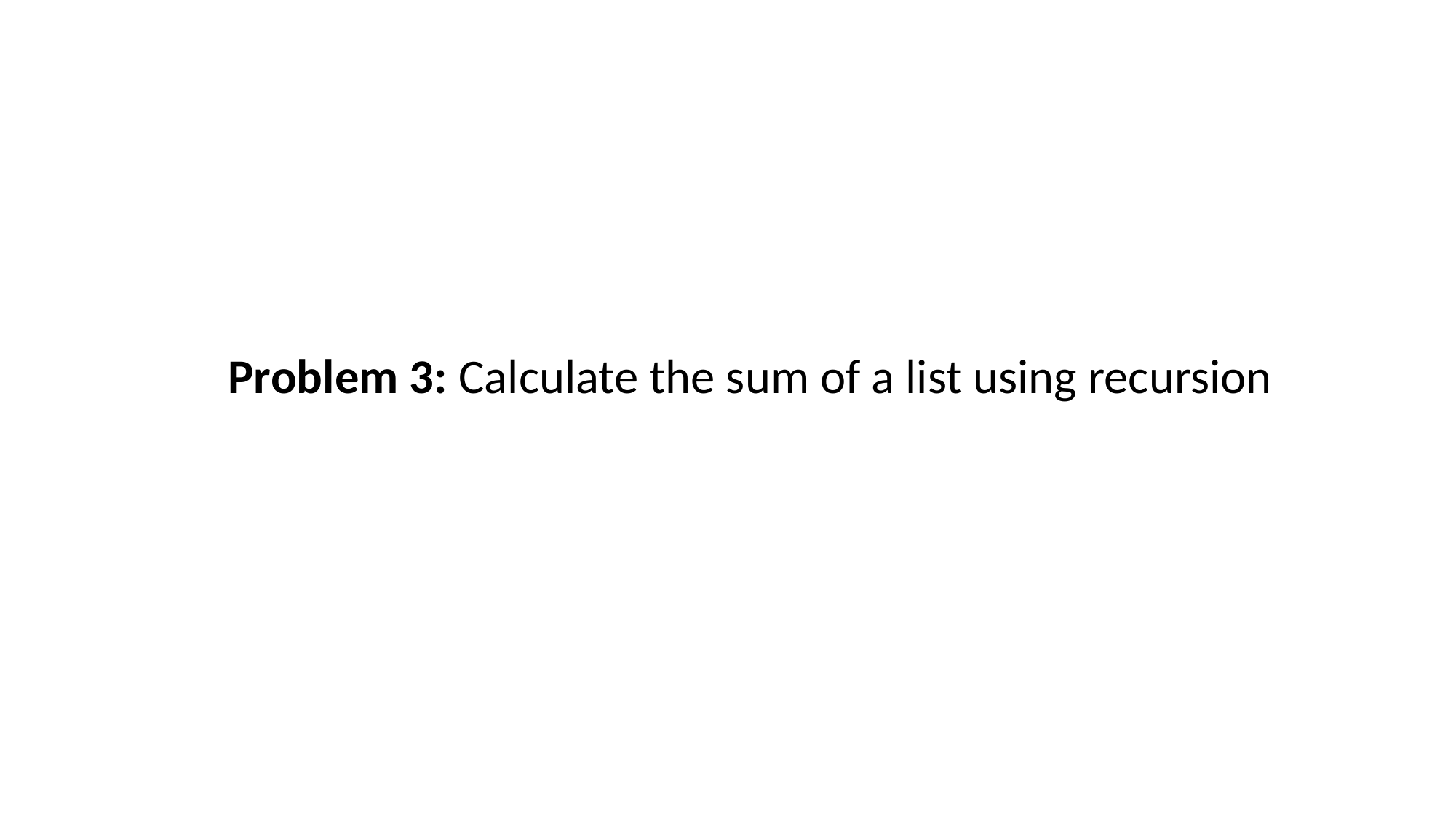

Problem 3: Calculate the sum of a list using recursion